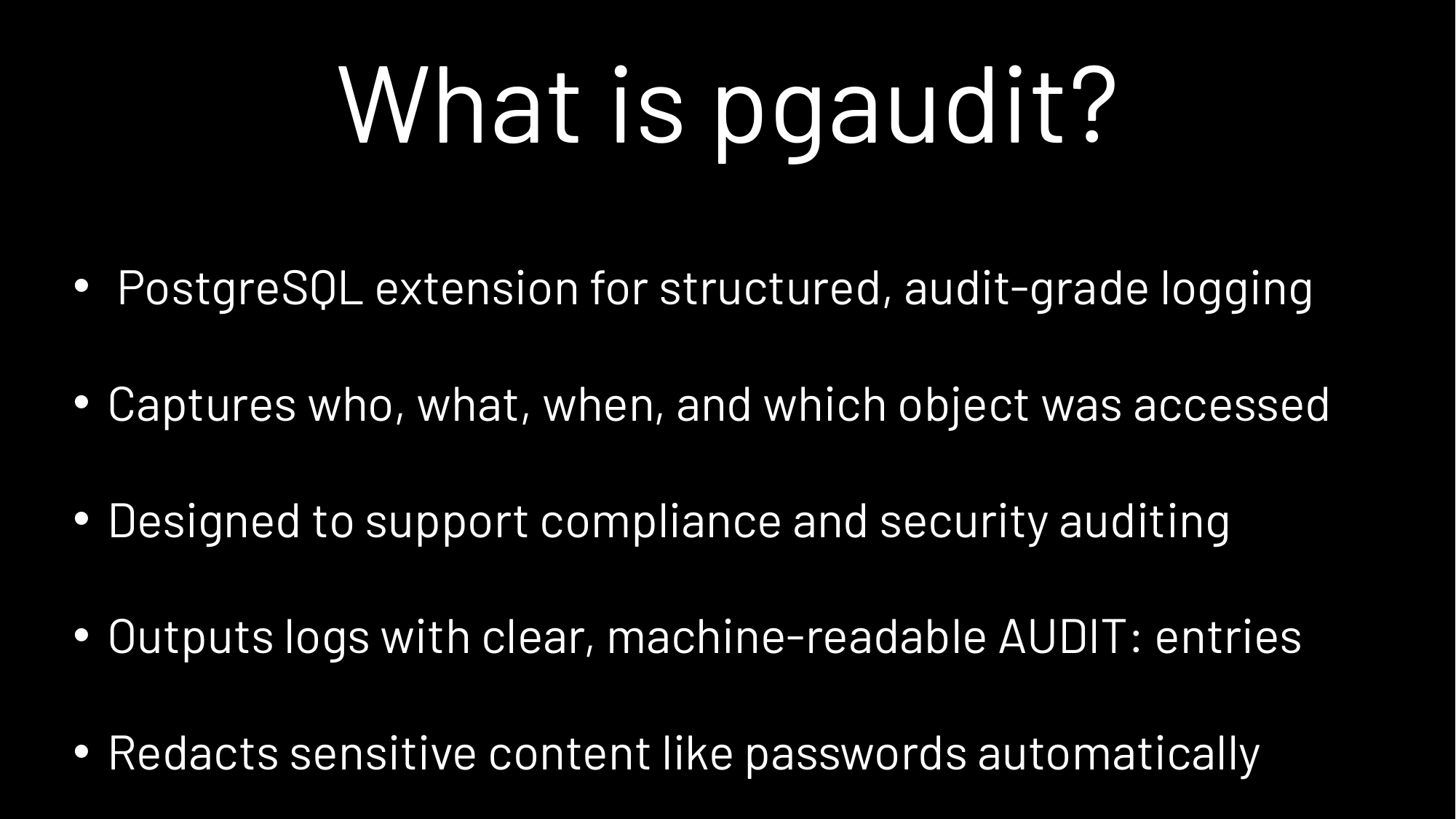

What is pgaudit?
 PostgreSQL extension for structured, audit-grade logging
Captures who, what, when, and which object was accessed
Designed to support compliance and security auditing
Outputs logs with clear, machine-readable AUDIT: entries
Redacts sensitive content like passwords automatically